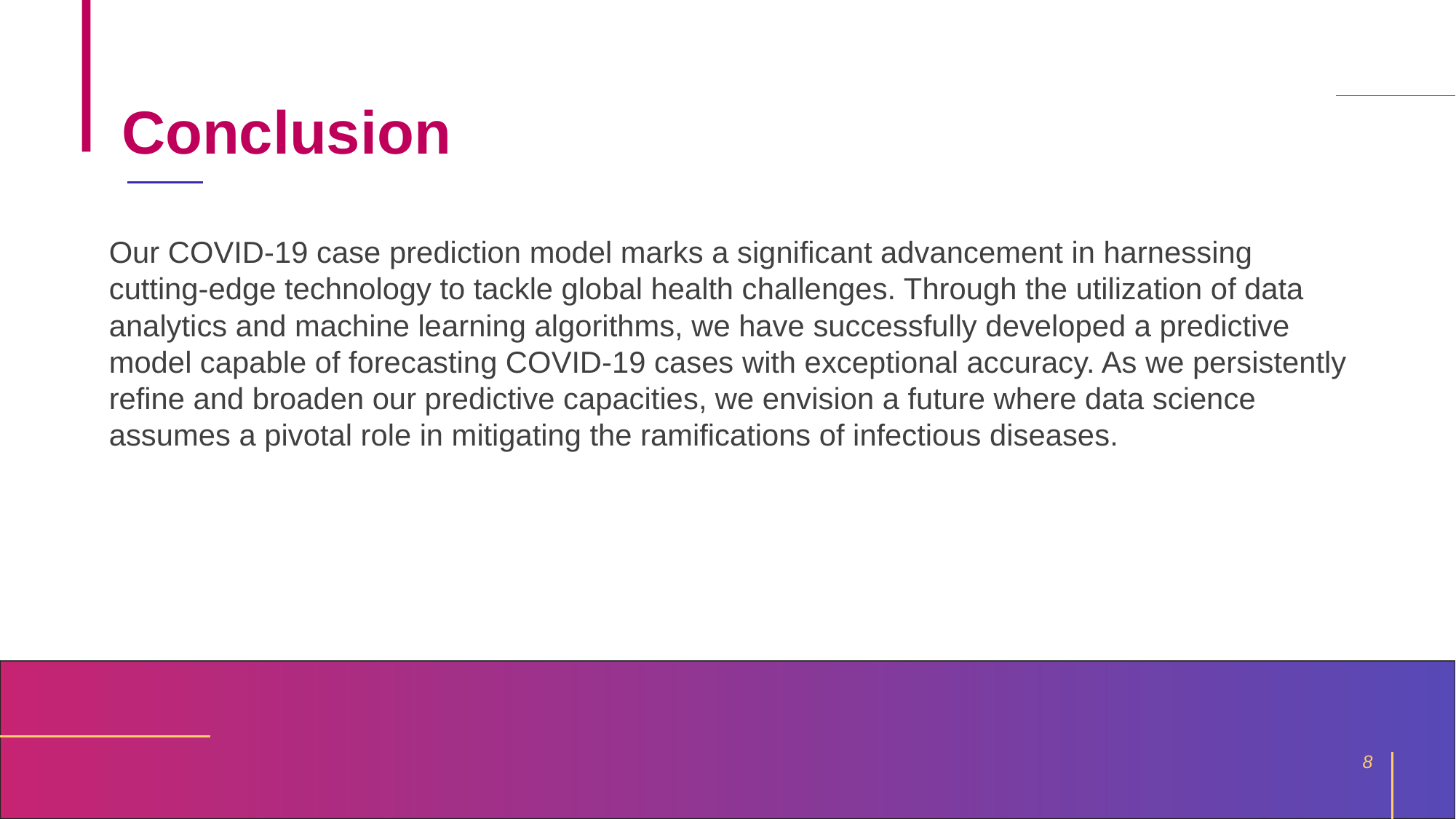

# Conclusion

Our COVID-19 case prediction model marks a significant advancement in harnessing cutting-edge technology to tackle global health challenges. Through the utilization of data analytics and machine learning algorithms, we have successfully developed a predictive model capable of forecasting COVID-19 cases with exceptional accuracy. As we persistently refine and broaden our predictive capacities, we envision a future where data science assumes a pivotal role in mitigating the ramifications of infectious diseases.
8